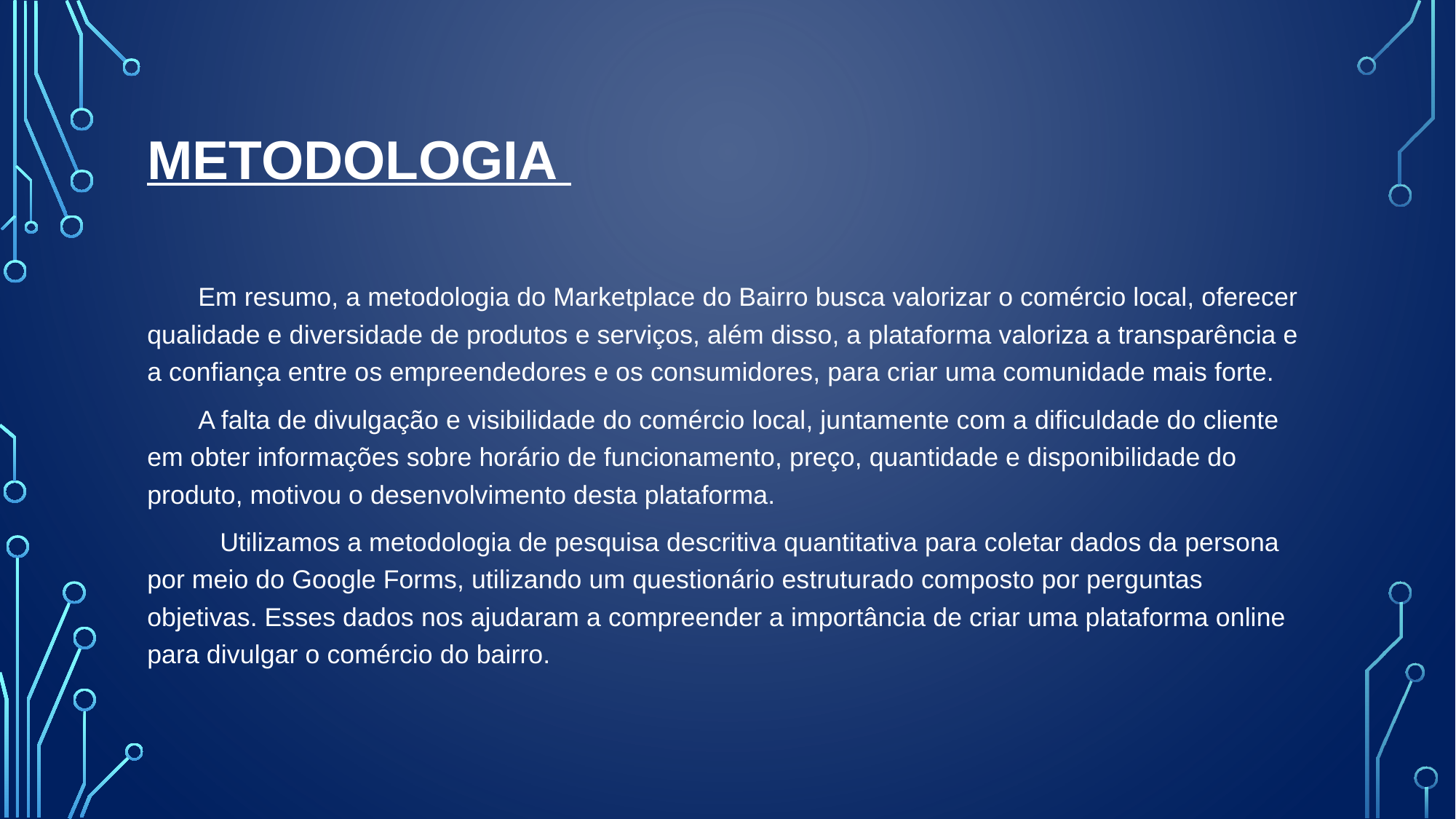

# Metodologia
        Em resumo, a metodologia do Marketplace do Bairro busca valorizar o comércio local, oferecer qualidade e diversidade de produtos e serviços, além disso, a plataforma valoriza a transparência e a confiança entre os empreendedores e os consumidores, para criar uma comunidade mais forte.
       A falta de divulgação e visibilidade do comércio local, juntamente com a dificuldade do cliente em obter informações sobre horário de funcionamento, preço, quantidade e disponibilidade do produto, motivou o desenvolvimento desta plataforma.
          Utilizamos a metodologia de pesquisa descritiva quantitativa para coletar dados da persona por meio do Google Forms, utilizando um questionário estruturado composto por perguntas objetivas. Esses dados nos ajudaram a compreender a importância de criar uma plataforma online para divulgar o comércio do bairro.